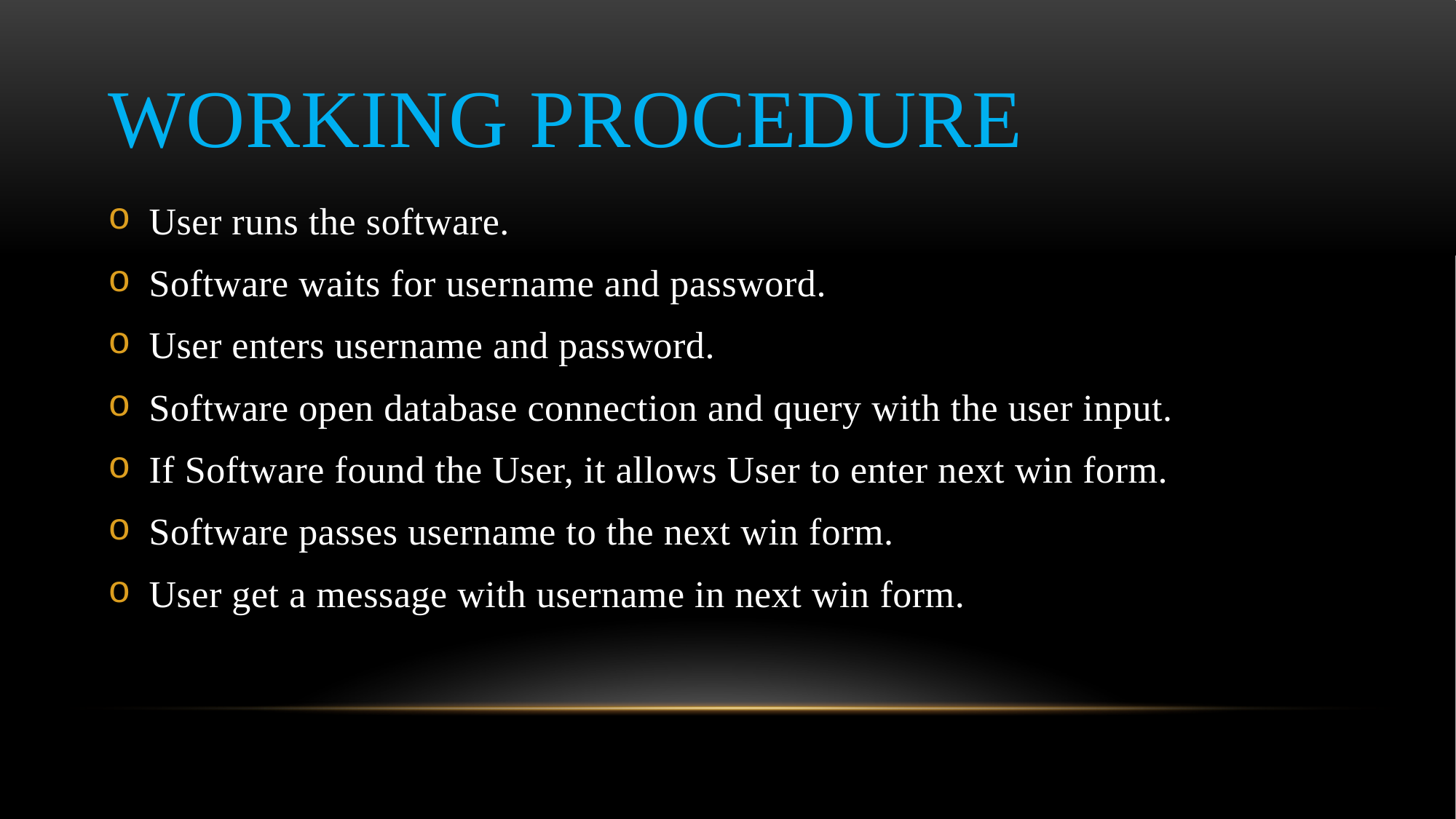

# Working procedure
User runs the software.
Software waits for username and password.
User enters username and password.
Software open database connection and query with the user input.
If Software found the User, it allows User to enter next win form.
Software passes username to the next win form.
User get a message with username in next win form.